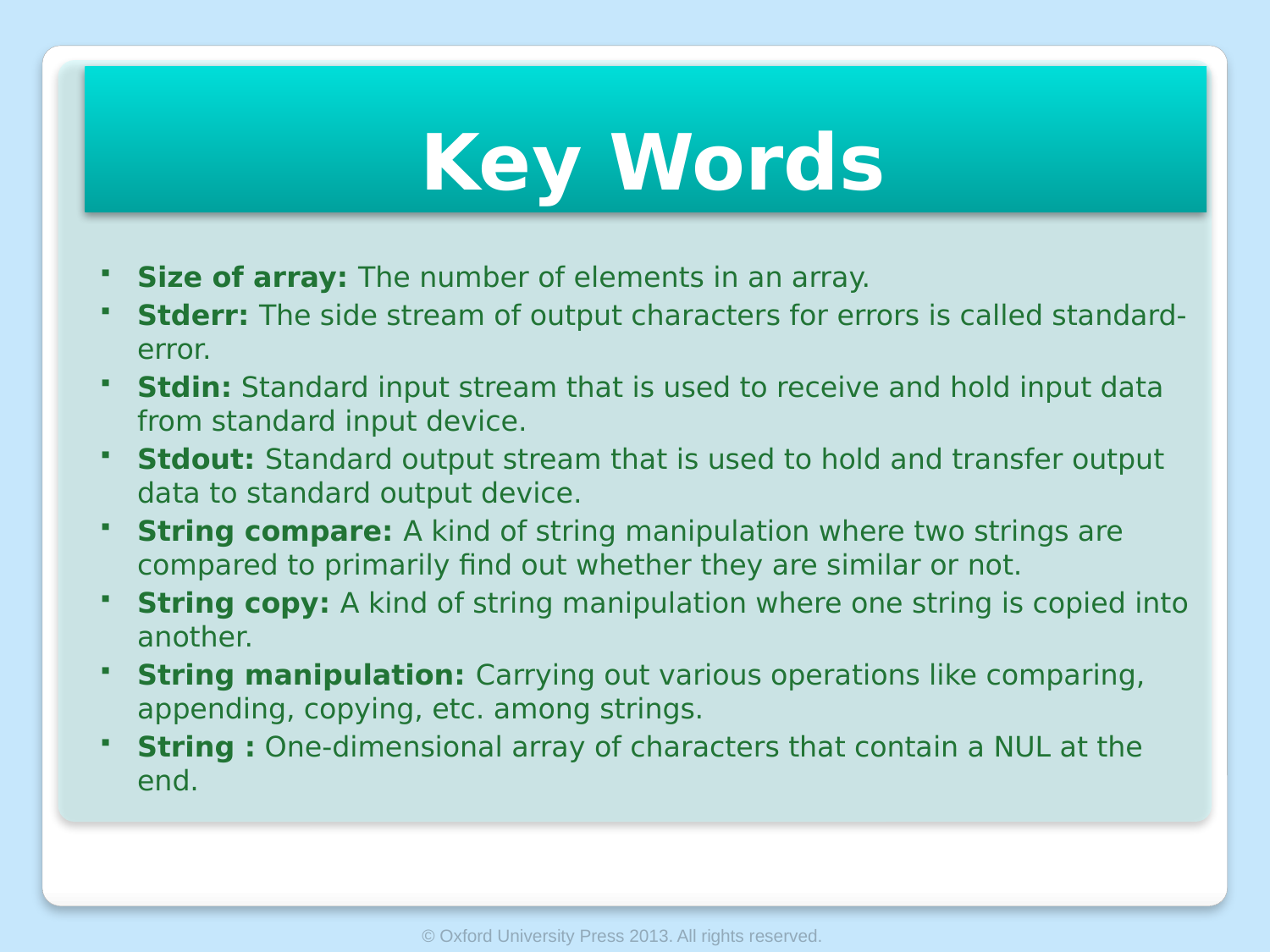

# Key Words
Size of array: The number of elements in an array.
Stderr: The side stream of output characters for errors is called standard- error.
Stdin: Standard input stream that is used to receive and hold input data from standard input device.
Stdout: Standard output stream that is used to hold and transfer output data to standard output device.
String compare: A kind of string manipulation where two strings are compared to primarily find out whether they are similar or not.
String copy: A kind of string manipulation where one string is copied into another.
String manipulation: Carrying out various operations like comparing, appending, copying, etc. among strings.
String : One-dimensional array of characters that contain a NUL at the end.
© Oxford University Press 2013. All rights reserved.